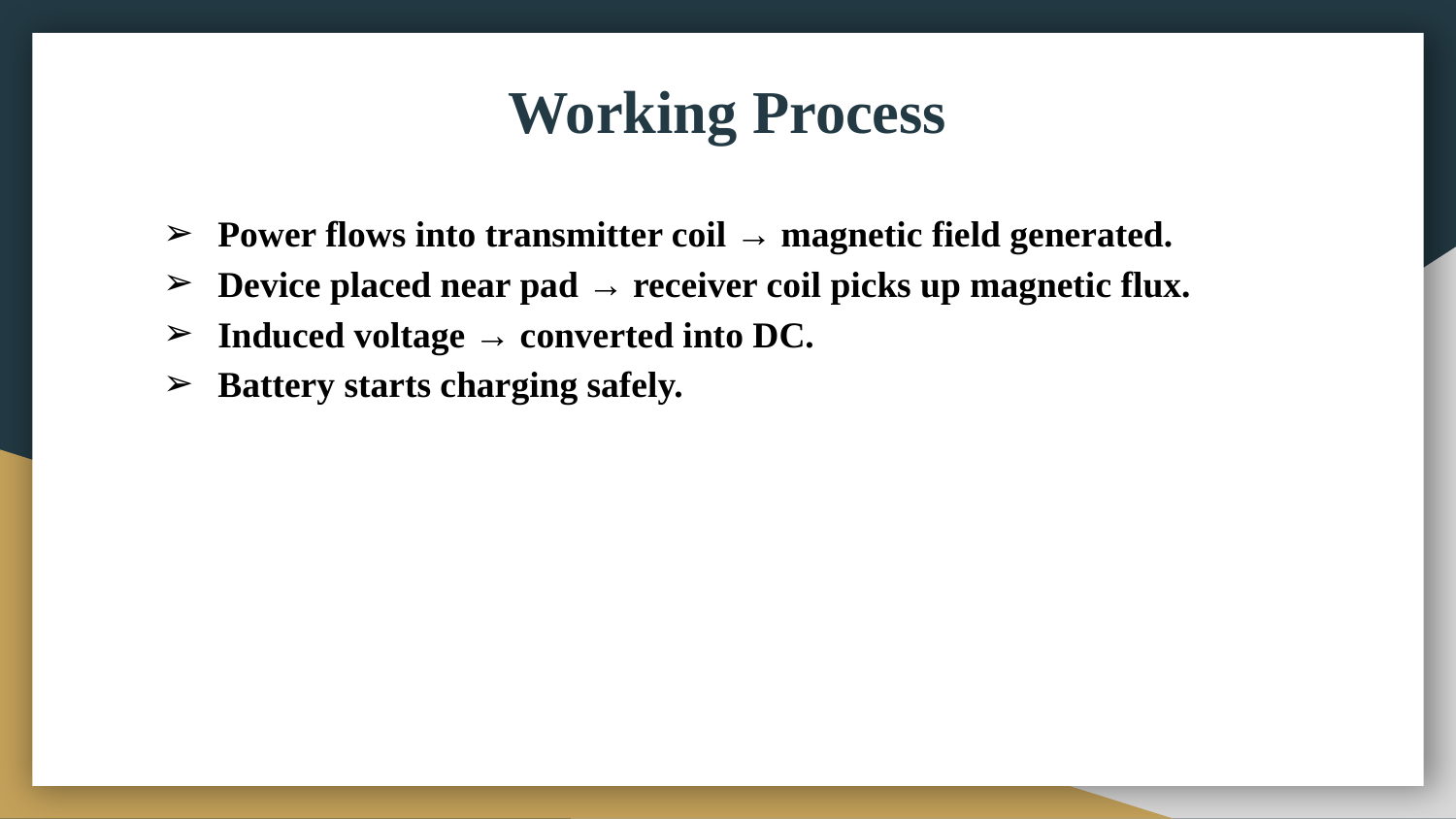

# Working Process
Power flows into transmitter coil → magnetic field generated.
Device placed near pad → receiver coil picks up magnetic flux.
Induced voltage → converted into DC.
Battery starts charging safely.